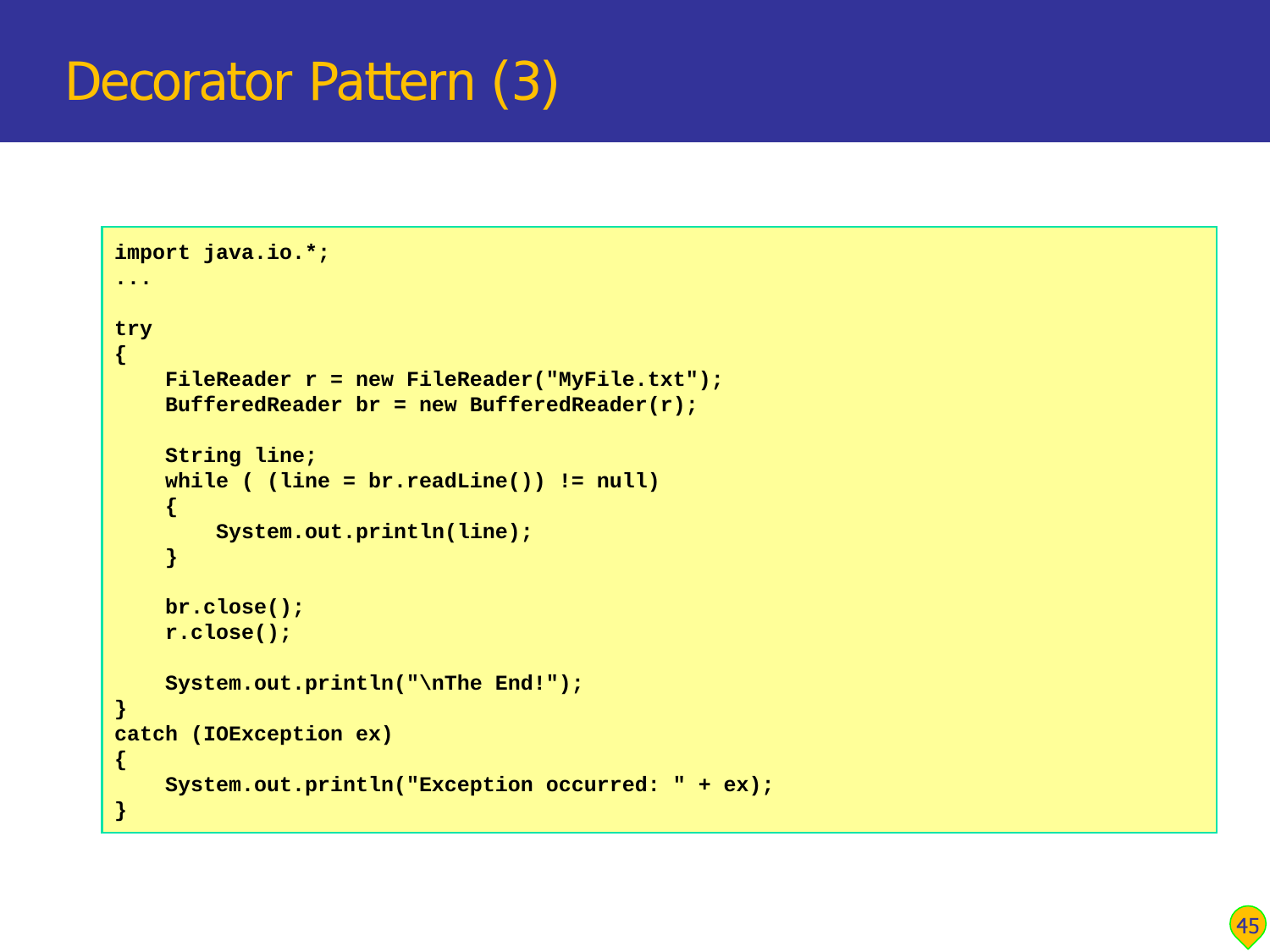

# Decorator Pattern (3)
import java.io.*;
...

try
{
    FileReader r = new FileReader("MyFile.txt");
    BufferedReader br = new BufferedReader(r);

    String line;
    while ( (line = br.readLine()) != null)
    {
        System.out.println(line);
    }

    br.close();
    r.close();

    System.out.println("\nThe End!");
}
catch (IOException ex)
{
    System.out.println("Exception occurred: " + ex);
}
45